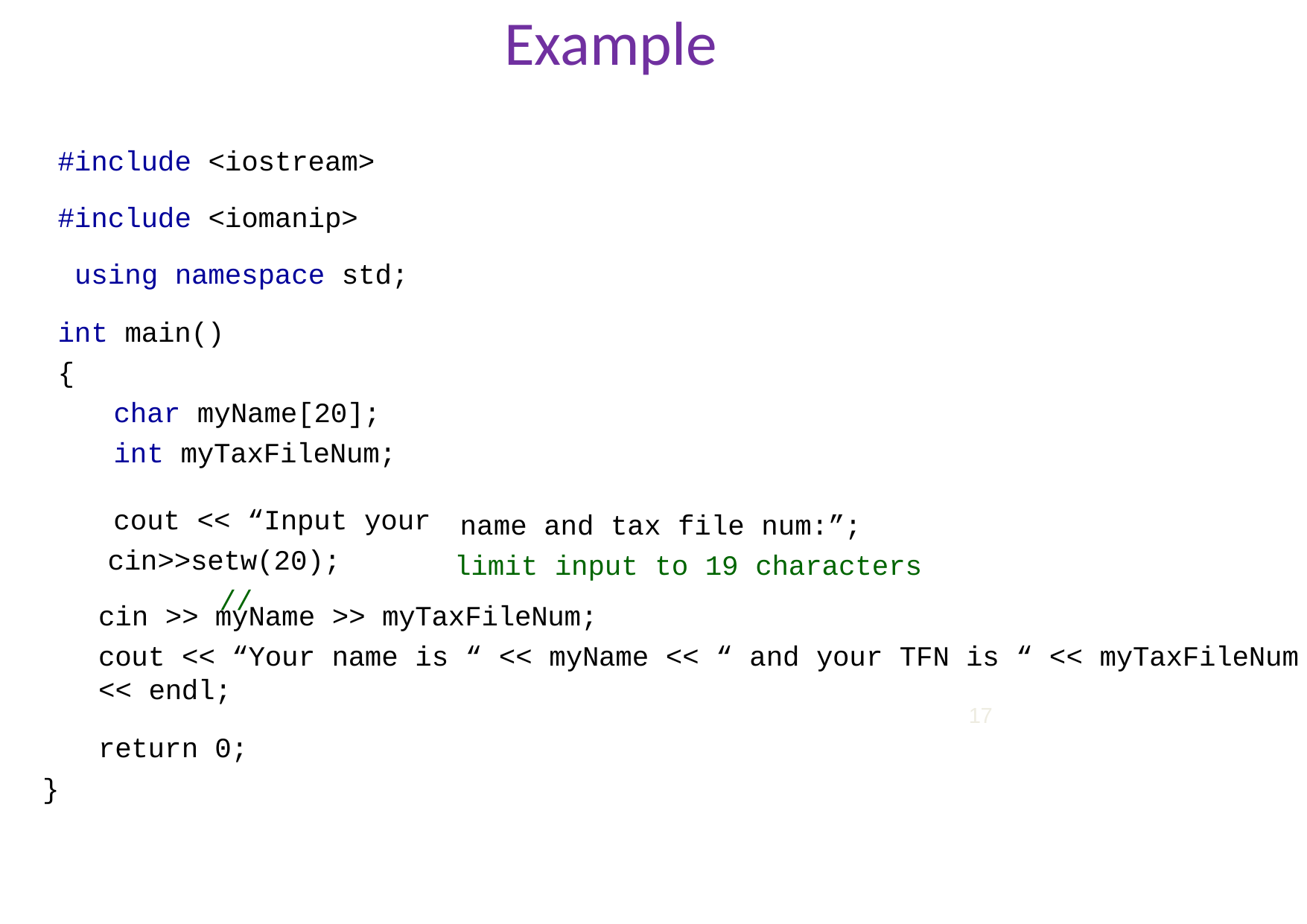

# Example
#include <iostream>
#include <iomanip>
 using namespace std;
int main()
{
char myName[20];
int myTaxFileNum;
cout << “Input your cin>>setw(20);	//
name and tax file num:”; limit input to 19 characters
cin >> myName >> myTaxFileNum;
cout << “Your name is “ << myName << “ and your TFN is “ << myTaxFileNum << endl;
return 0;
}
17